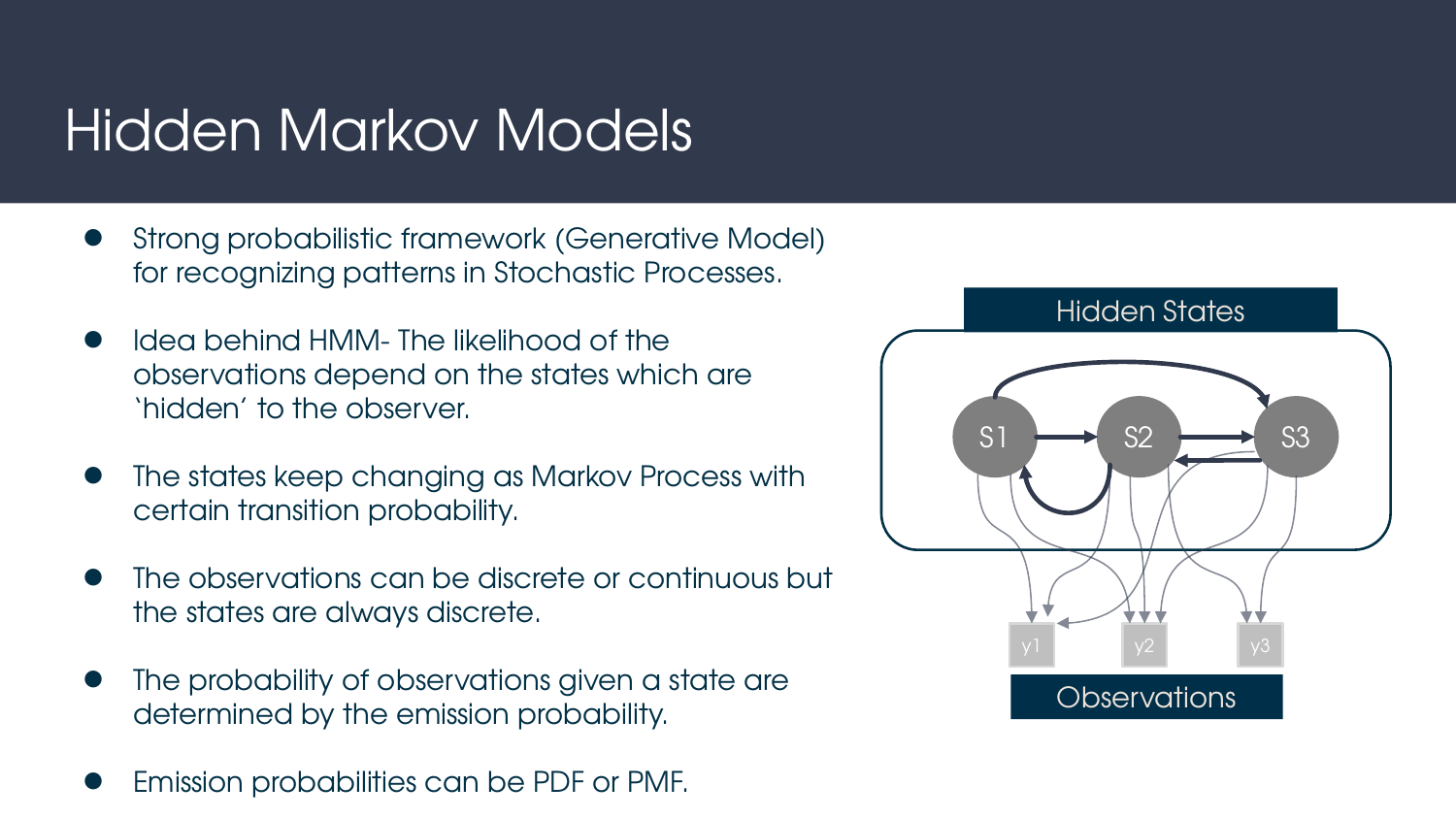

# Hidden Markov Models

Strong probabilistic framework (Generative Model) for recognizing patterns in Stochastic Processes.

Idea behind HMM- The likelihood of the observations depend on the states which are ‘hidden’ to the observer.

The states keep changing as Markov Process with certain transition probability.

The observations can be discrete or continuous but the states are always discrete.

The probability of observations given a state are determined by the emission probability.

Emission probabilities can be PDF or PMF.
Hidden States

S3
S1
S2
y1
y2
y3
Observations